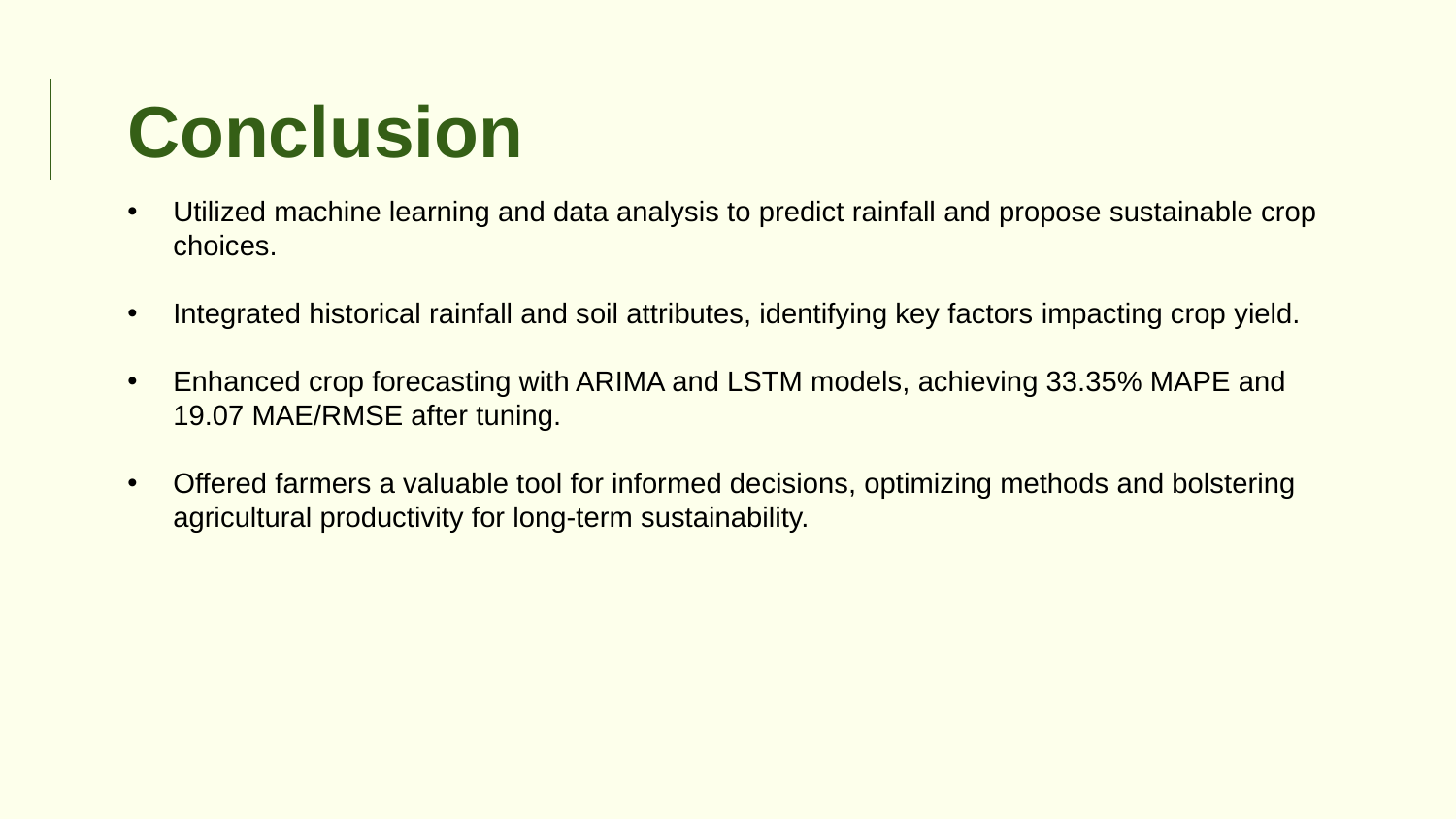

# Conclusion
Utilized machine learning and data analysis to predict rainfall and propose sustainable crop choices.

Integrated historical rainfall and soil attributes, identifying key factors impacting crop yield.

Enhanced crop forecasting with ARIMA and LSTM models, achieving 33.35% MAPE and 19.07 MAE/RMSE after tuning.

Offered farmers a valuable tool for informed decisions, optimizing methods and bolstering agricultural productivity for long-term sustainability.